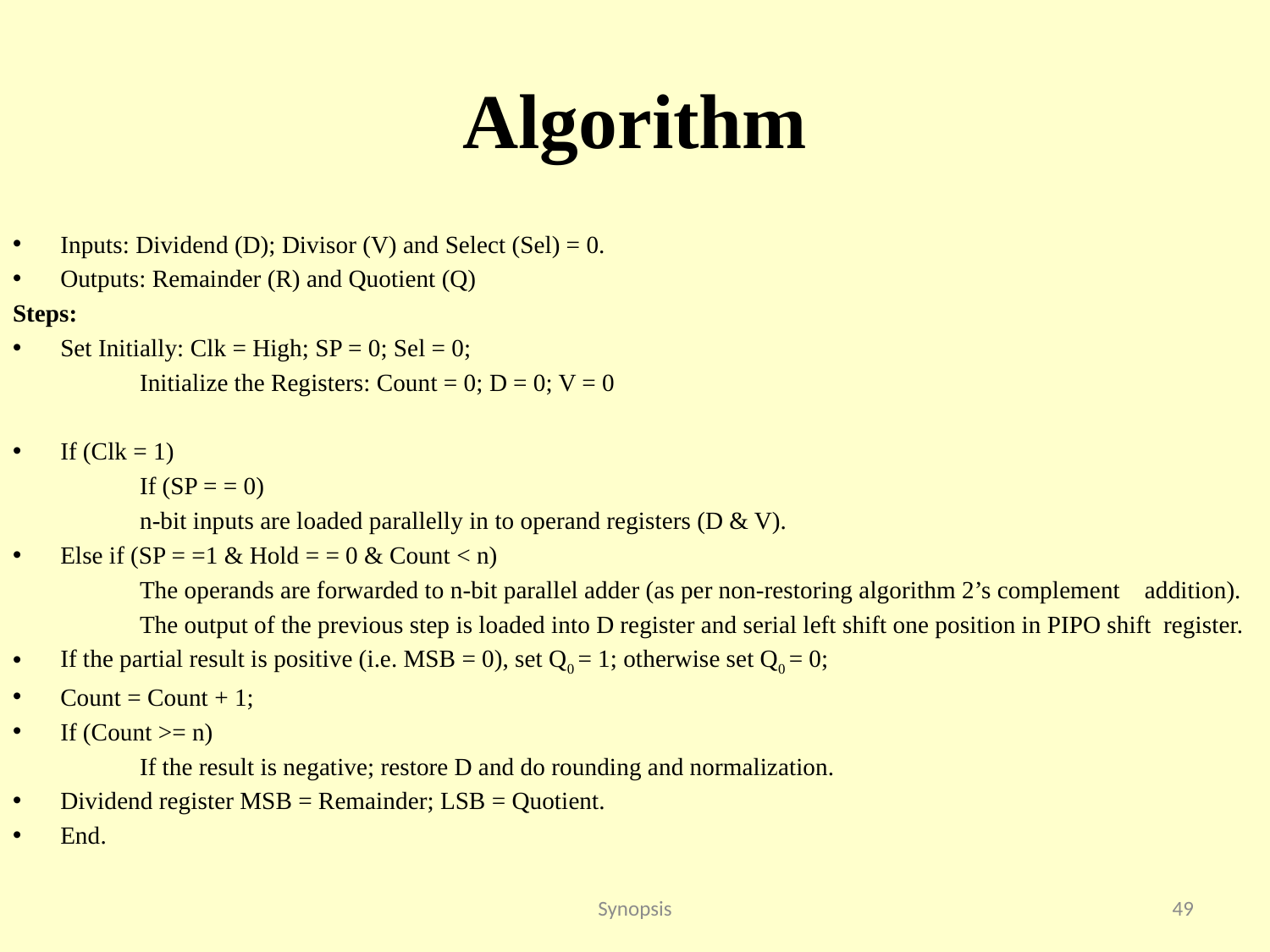

# Algorithm
Inputs: Dividend (D); Divisor (V) and Select (Sel) = 0.
Outputs: Remainder (R) and Quotient (Q)
Steps:
Set Initially: Clk = High; SP = 0; Sel = 0;
	Initialize the Registers: Count = 0; D = 0; V = 0

If (Clk = 1)
	If (SP = = 0)
	n-bit inputs are loaded parallelly in to operand registers (D & V).
Else if (SP = =1 & Hold = = 0 & Count < n)
	The operands are forwarded to n-bit parallel adder (as per non-restoring algorithm 2’s complement    addition).
	The output of the previous step is loaded into D register and serial left shift one position in PIPO shift  register.
If the partial result is positive (i.e. MSB = 0), set Q0 = 1; otherwise set Q0 = 0;
Count = Count + 1;
If (Count >= n)
	If the result is negative; restore D and do rounding and normalization.
Dividend register MSB = Remainder; LSB = Quotient.
End.

Synopsis
49